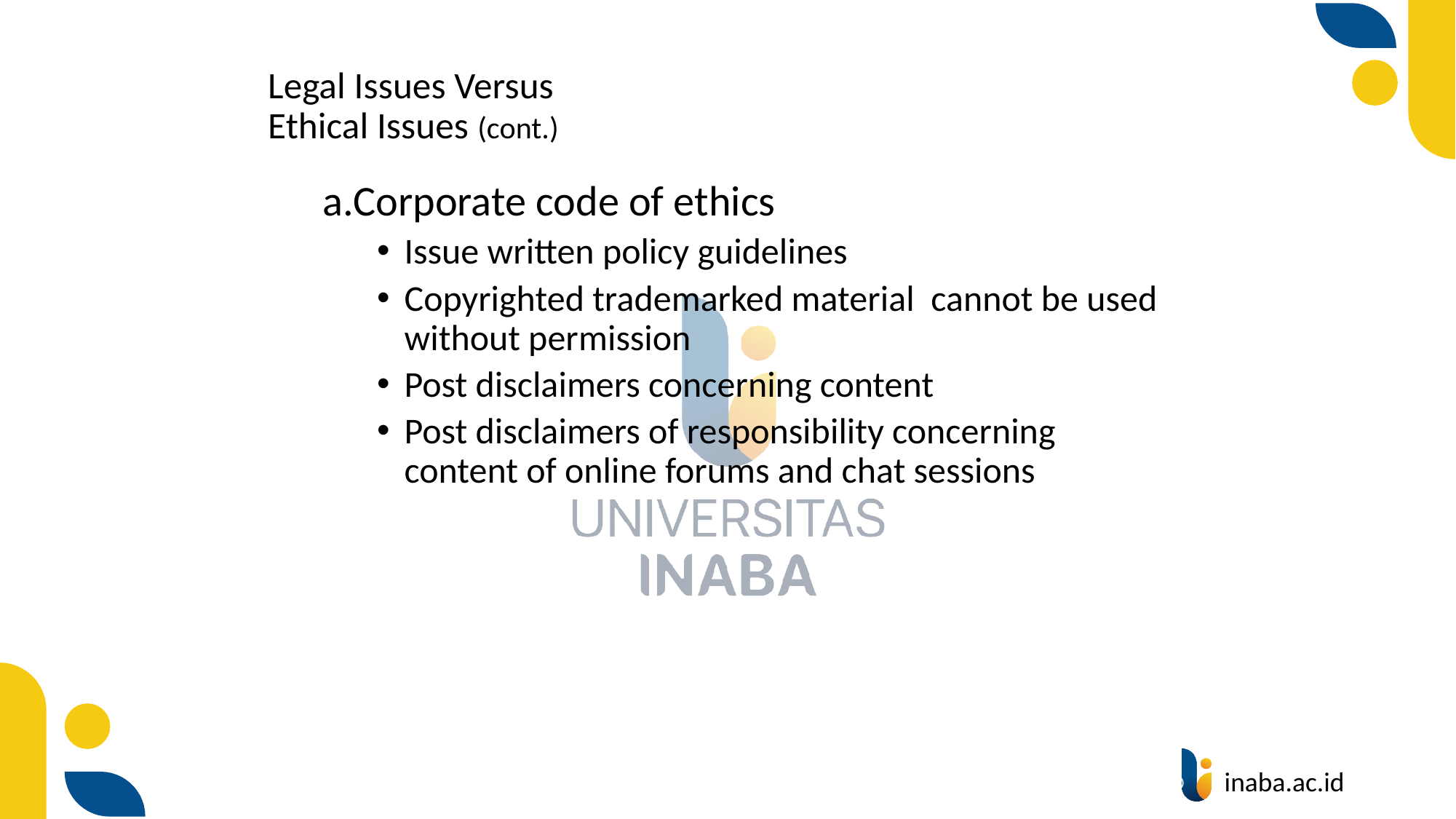

# Legal Issues Versus Ethical Issues (cont.)
Corporate code of ethics
Issue written policy guidelines
Copyrighted trademarked material  cannot be used without permission
Post disclaimers concerning content
Post disclaimers of responsibility concerning content of online forums and chat sessions
15
© Prentice Hall 2020